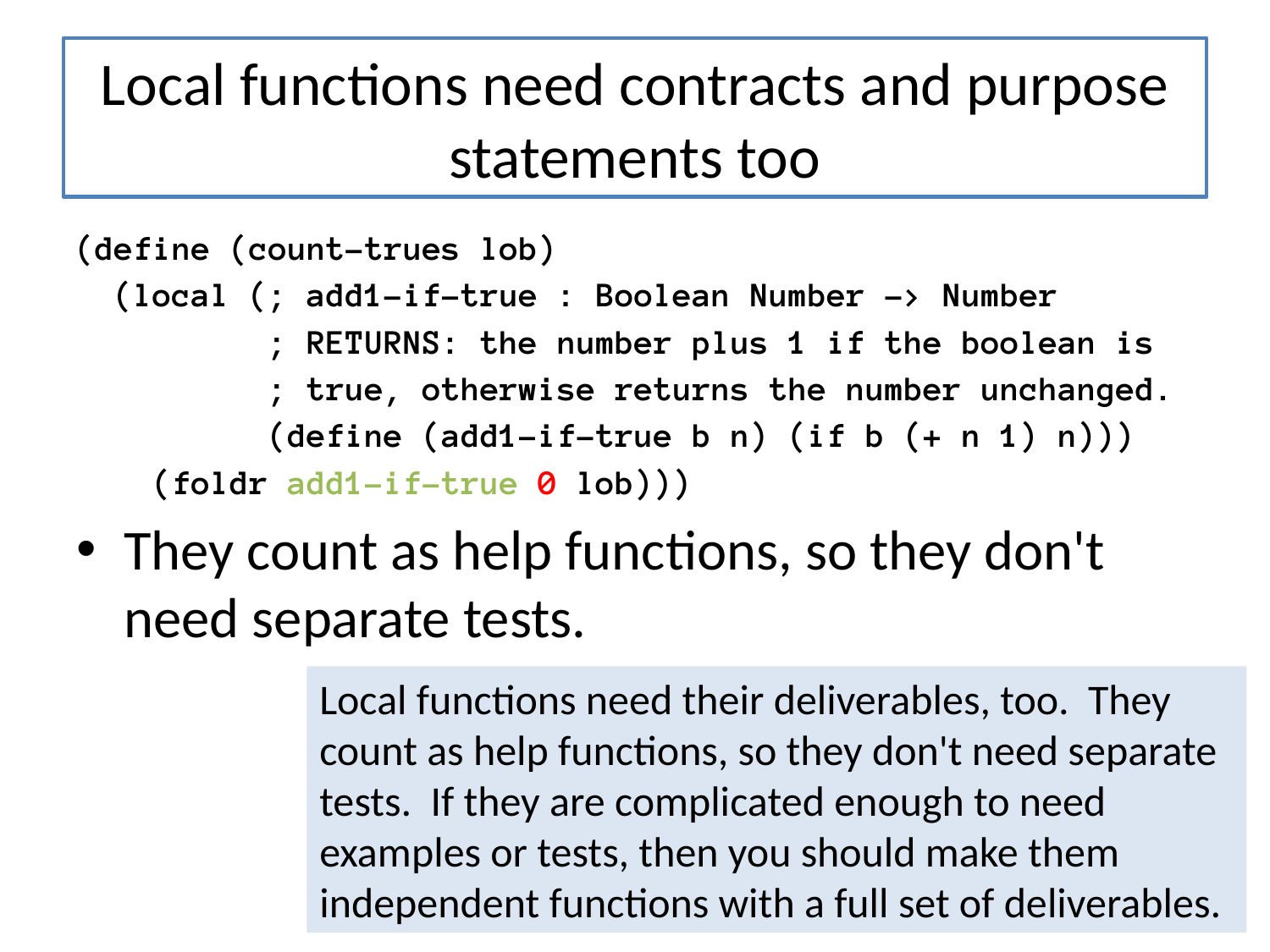

# Local functions need contracts and purpose statements too
(define (count-trues lob)
  (local (; add1-if-true : Boolean Number -> Number
          ; RETURNS: the number plus 1 if the boolean is
          ; true, otherwise returns the number unchanged.
          (define (add1-if-true b n) (if b (+ n 1) n)))
    (foldr add1-if-true 0 lob)))
They count as help functions, so they don't need separate tests.
Local functions need their deliverables, too.  They count as help functions, so they don't need separate tests.  If they are complicated enough to need examples or tests, then you should make them independent functions with a full set of deliverables.
20